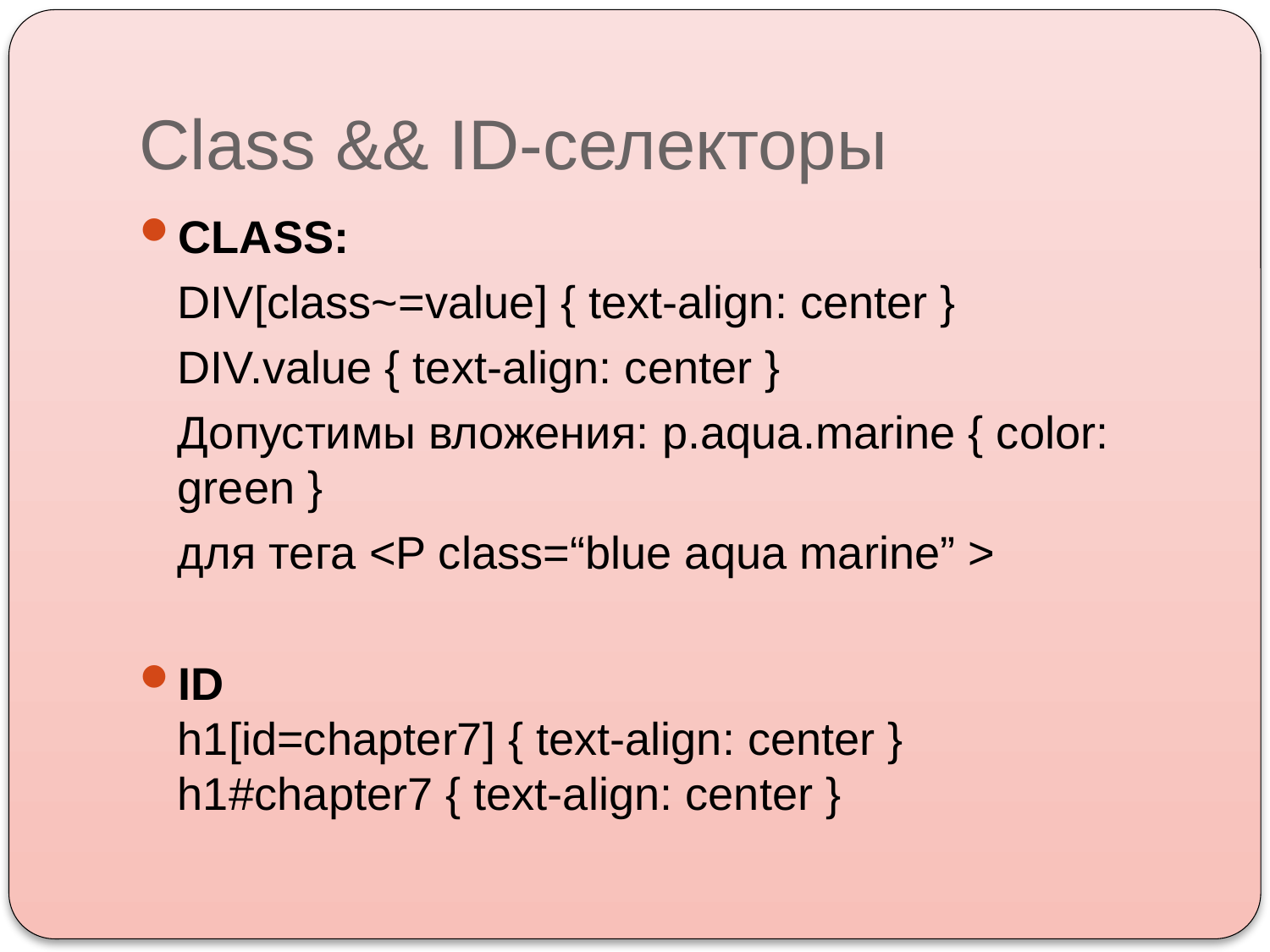

# Class && ID-селекторы
CLASS:
	DIV[class~=value] { text-align: center }
	DIV.value { text-align: center }
	Допустимы вложения: p.aqua.marine { color: green }
	для тега <P class=“blue aqua marine” >

ID
h1[id=chapter7] { text-align: center }
h1#chapter7 { text-align: center }